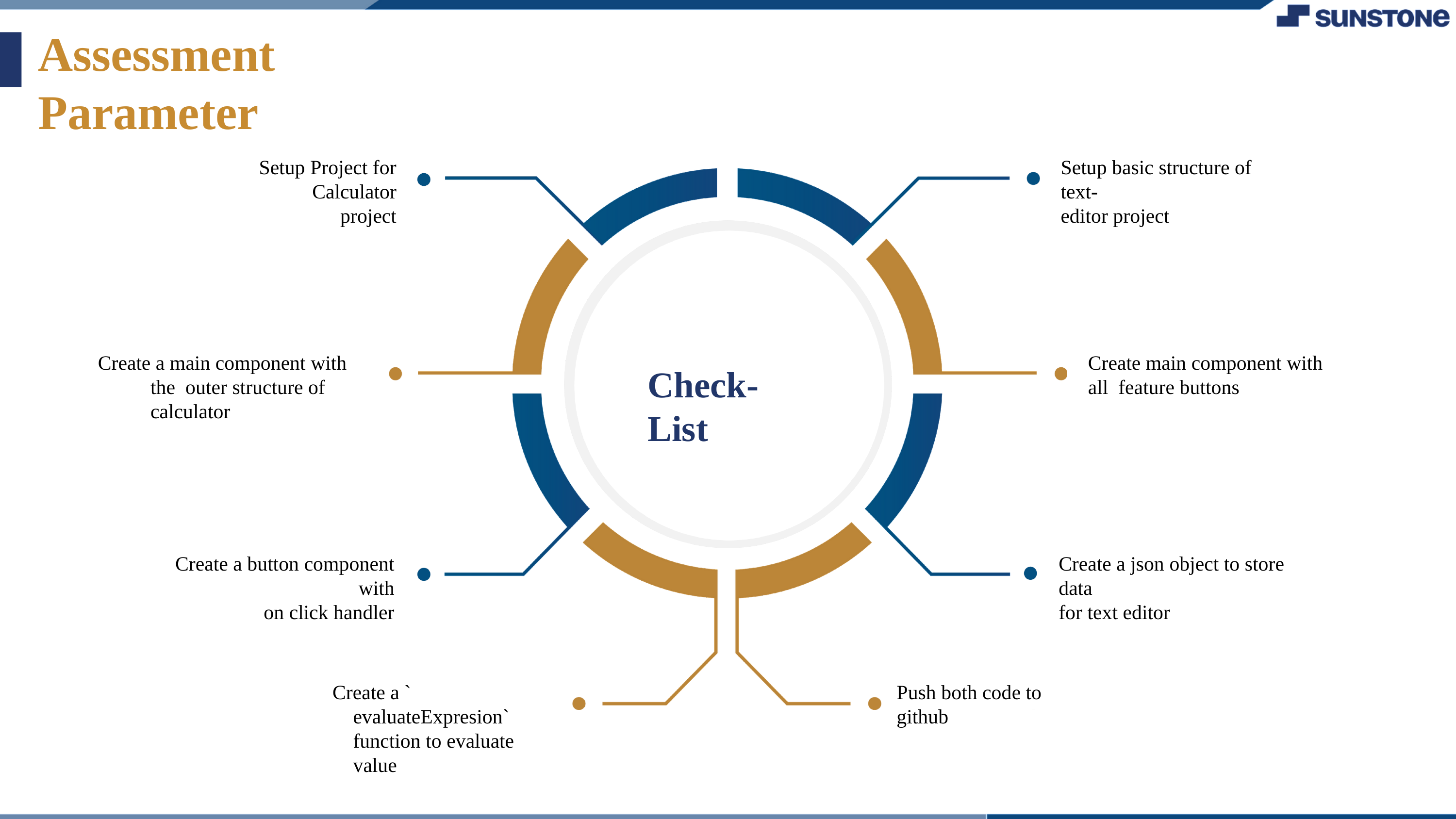

# Assessment Parameter
Setup Project for Calculator
project
Setup basic structure of text-
editor project
Create a main component with the  outer structure of calculator
Create main component with all  feature buttons
Check-List
Create a button component with
on click handler
Create a json object to store data
for text editor
Create a ` evaluateExpresion`  function to evaluate value
Push both code to github